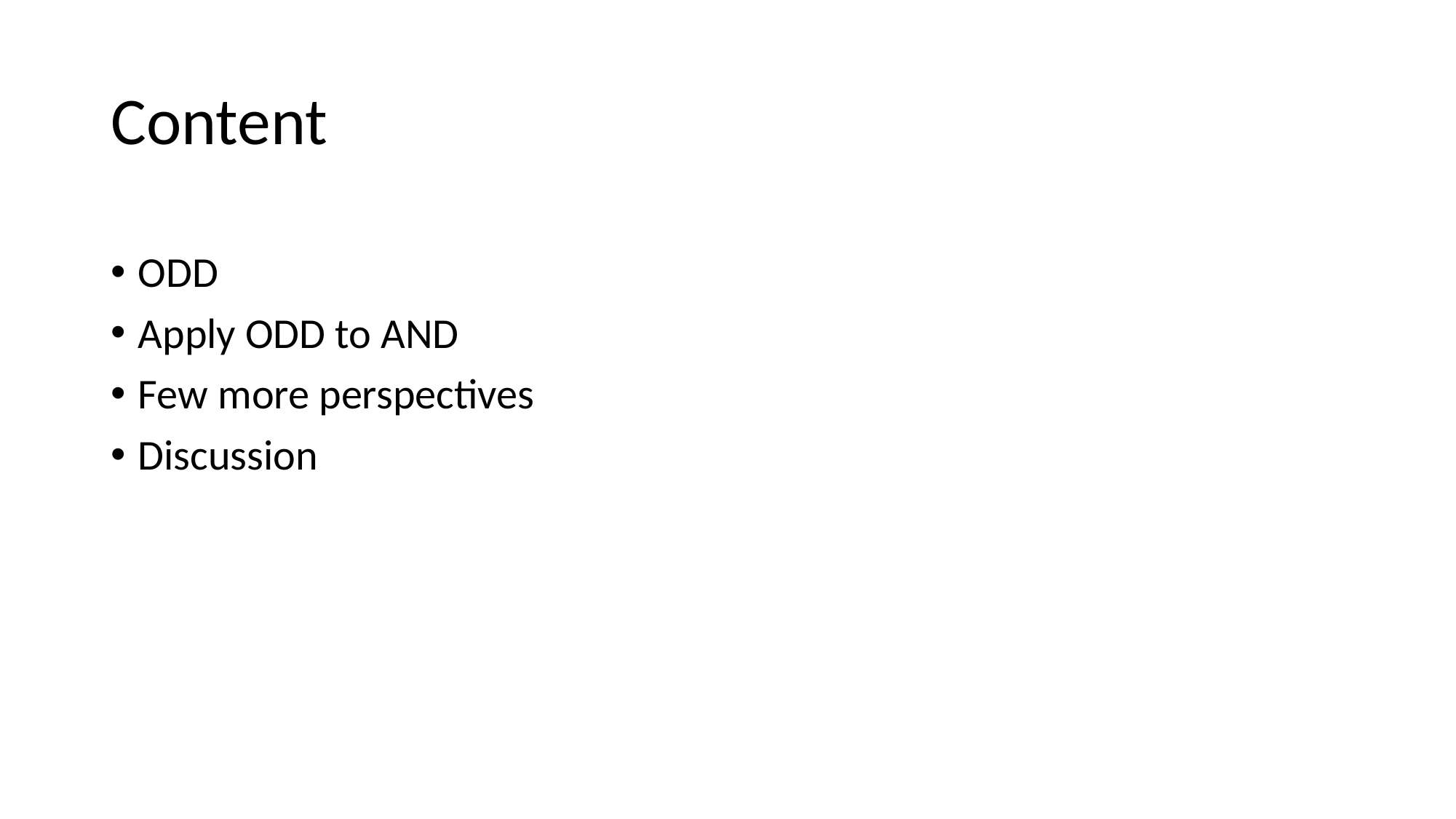

# Content
ODD
Apply ODD to AND
Few more perspectives
Discussion